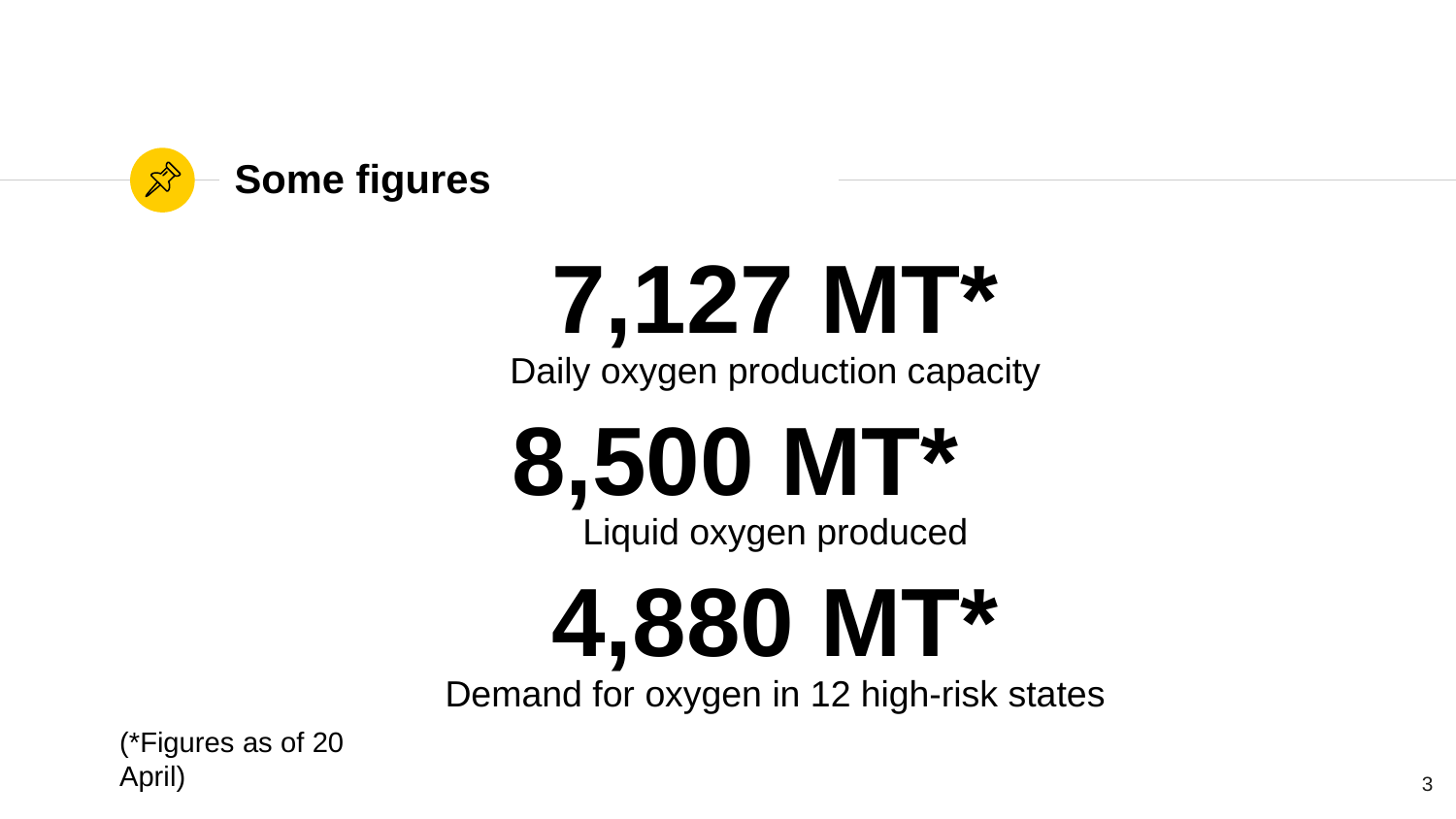

# Some figures

7,127 MT*
Daily oxygen production capacity
8,500 MT*
Liquid oxygen produced
4,880 MT*
Demand for oxygen in 12 high-risk states
(*Figures as of 20 April)
3